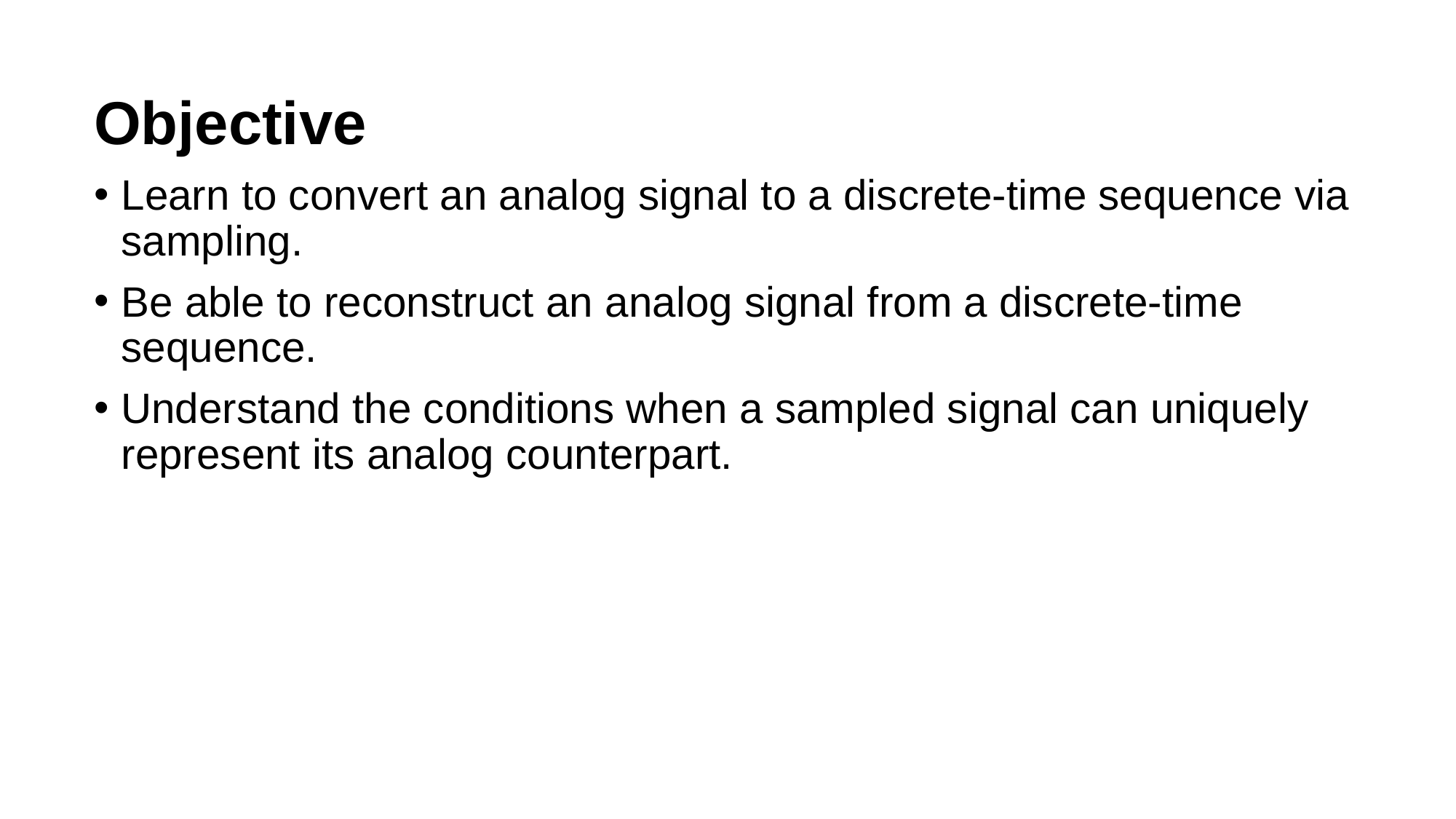

Objective
Learn to convert an analog signal to a discrete-time sequence via sampling.
Be able to reconstruct an analog signal from a discrete-time sequence.
Understand the conditions when a sampled signal can uniquely represent its analog counterpart.